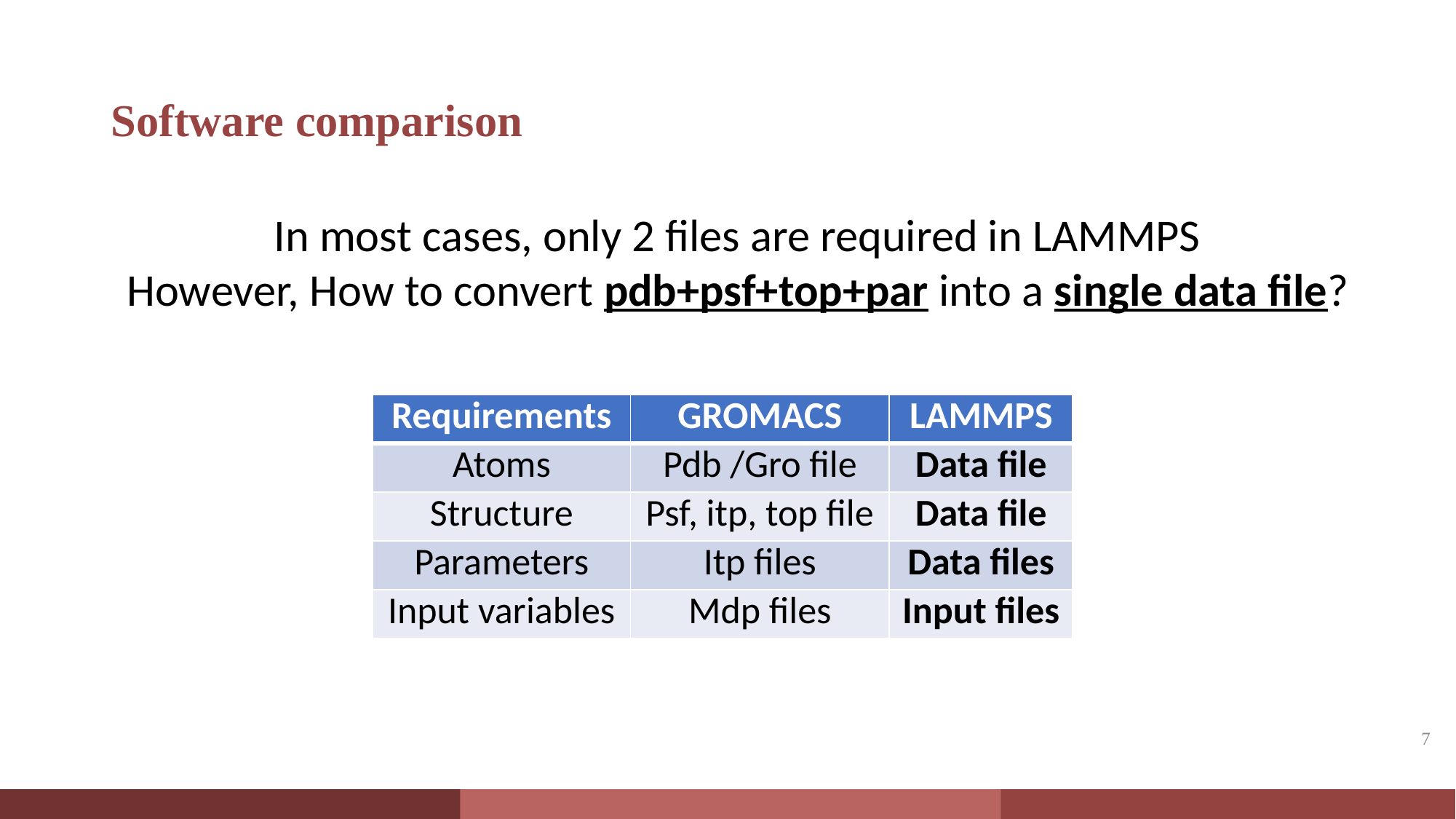

# Software comparison
In most cases, only 2 files are required in LAMMPS
However, How to convert pdb+psf+top+par into a single data file?
| Requirements | GROMACS | LAMMPS |
| --- | --- | --- |
| Atoms | Pdb /Gro file | Data file |
| Structure | Psf, itp, top file | Data file |
| Parameters | Itp files | Data files |
| Input variables | Mdp files | Input files |
7